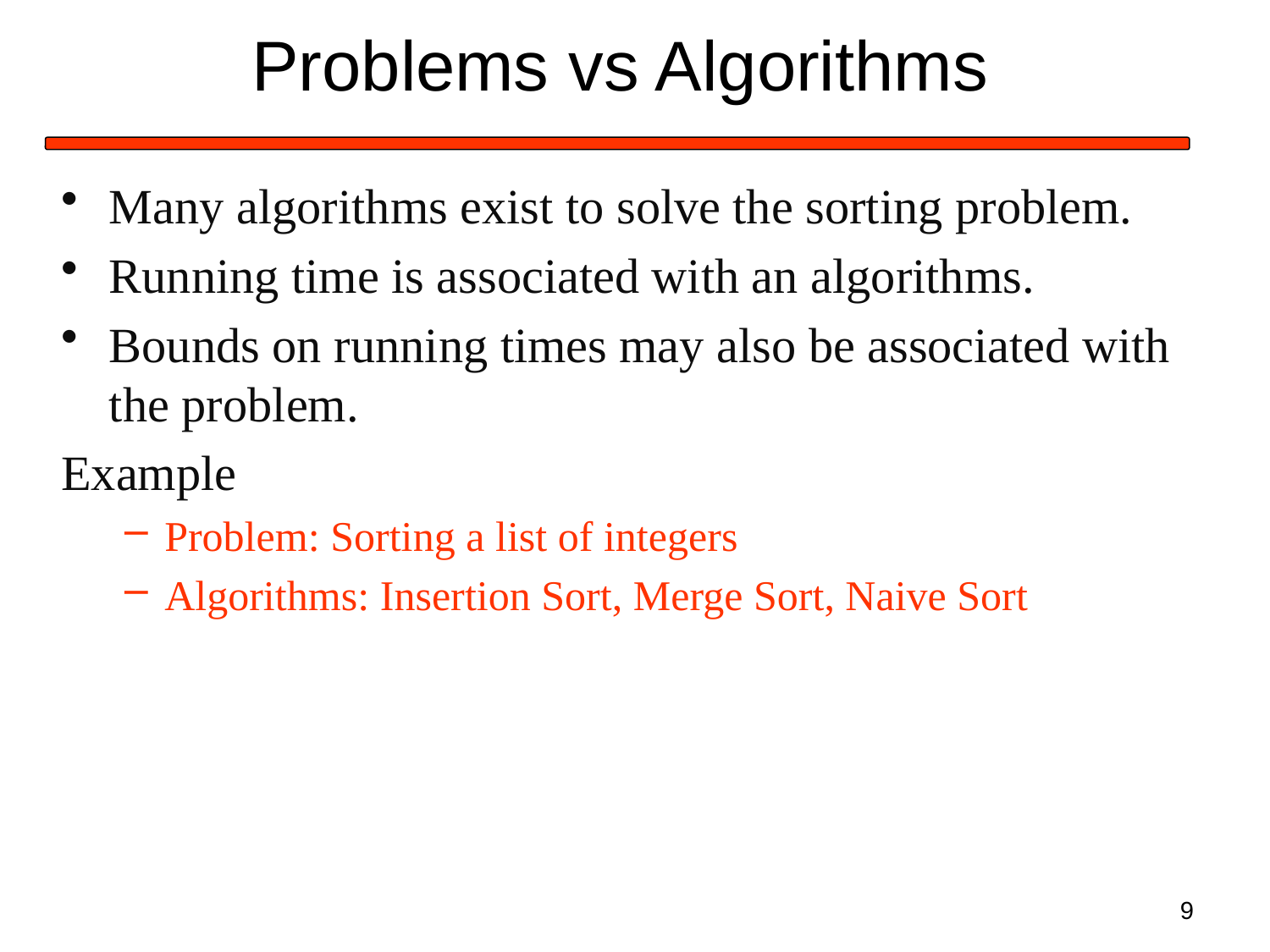

# Problems vs Algorithms
Many algorithms exist to solve the sorting problem.
Running time is associated with an algorithms.
Bounds on running times may also be associated with the problem.
Example
Problem: Sorting a list of integers
Algorithms: Insertion Sort, Merge Sort, Naive Sort

9